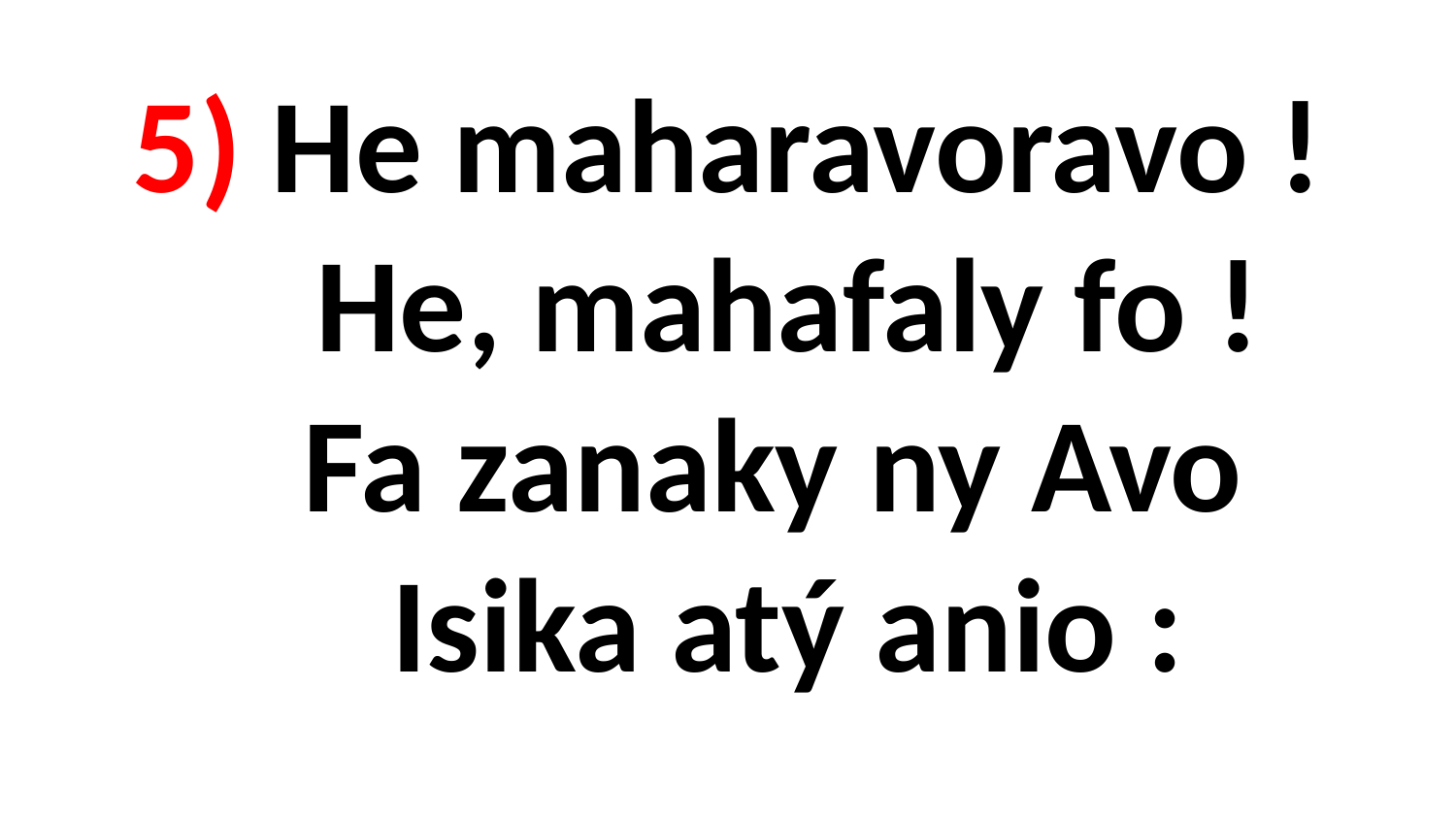

# 5) He maharavoravo ! He, mahafaly fo ! Fa zanaky ny Avo Isika atý anio :